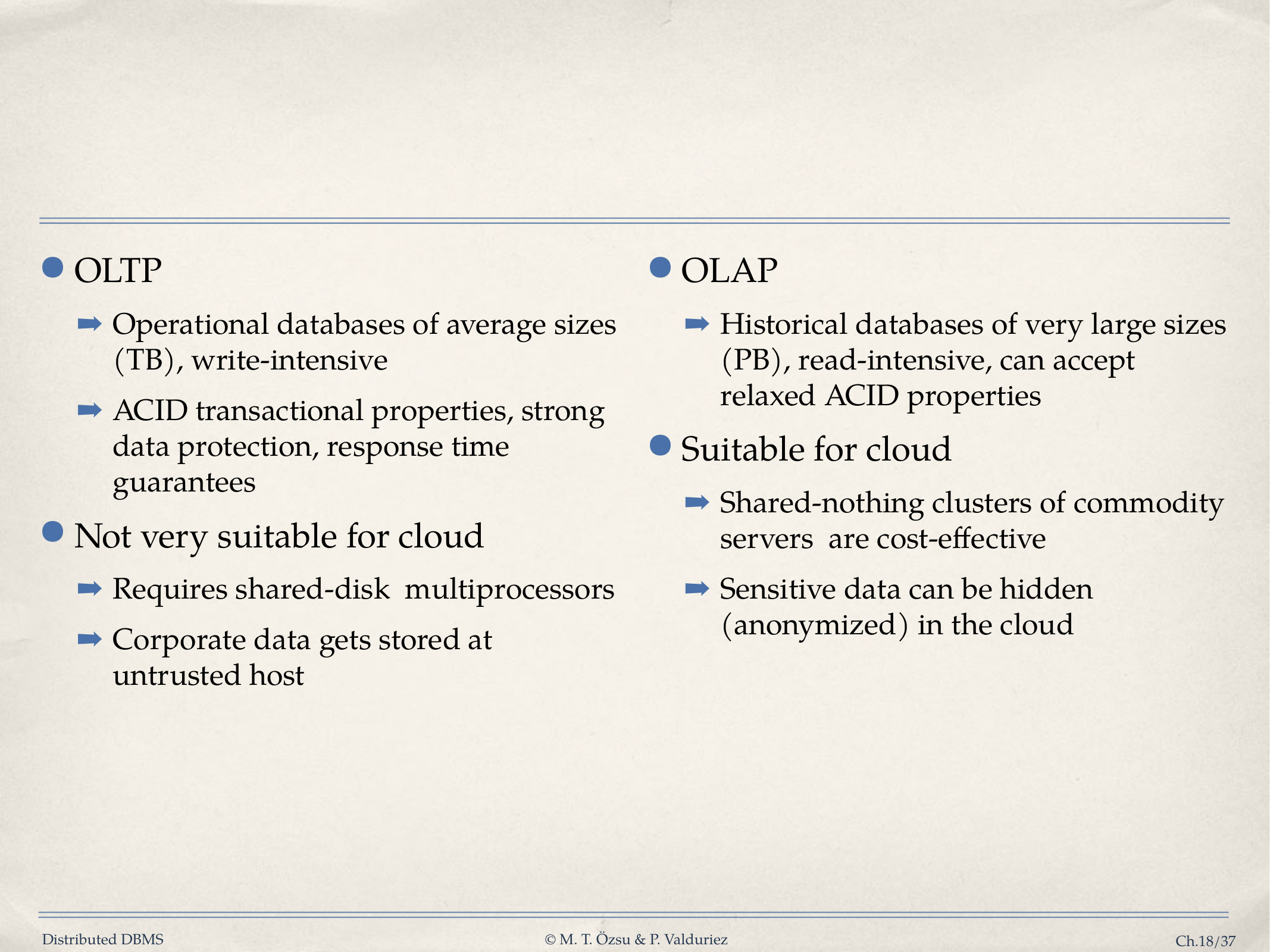

#
OLTP
Operational databases of average sizes (TB), write-intensive
ACID transactional properties, strong data protection, response time guarantees
Not very suitable for cloud
Requires shared-disk  multiprocessors
Corporate data gets stored at untrusted host
OLAP
Historical databases of very large sizes (PB), read-intensive, can accept relaxed ACID properties
Suitable for cloud
Shared-nothing clusters of commodity servers  are cost-effective
Sensitive data can be hidden (anonymized) in the cloud